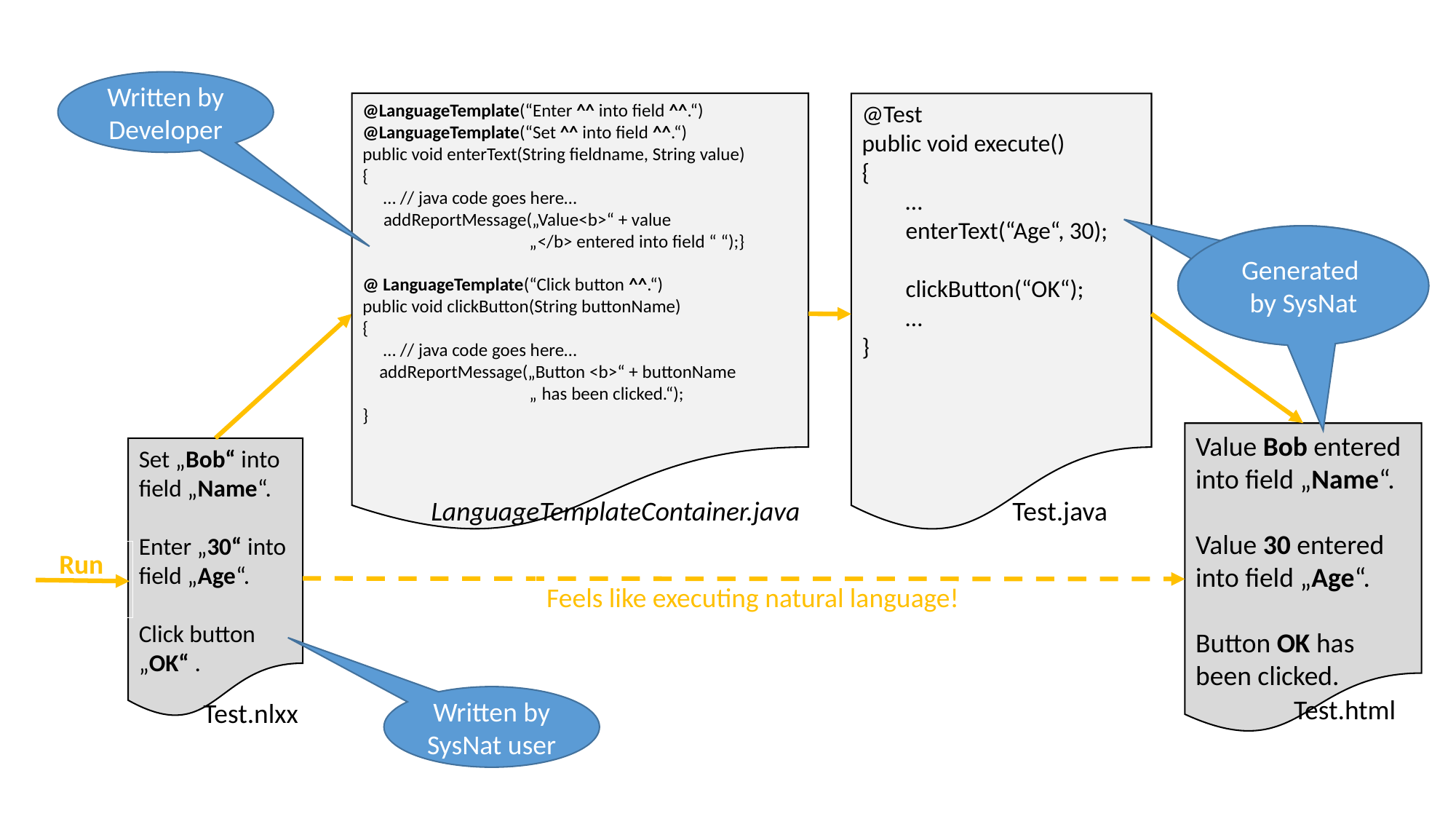

Written by Developer
@LanguageTemplate(“Enter ^^ into field ^^.“)
@LanguageTemplate(“Set ^^ into field ^^.“)
public void enterText(String fieldname, String value)
{
     … // java code goes here…
     addReportMessage(„Value<b>“ + value
                                        „</b> entered into field “ “);}

@ LanguageTemplate(“Click button ^^.“)
public void clickButton(String buttonName)
{
     … // java code goes here…
    addReportMessage(„Button <b>“ + buttonName
                                        „ has been clicked.“);
}
LanguageTemplateContainer.java
@Test
public void execute()
{
        …
        enterText(“Age“, 30);

        clickButton(“OK“);
        …
}
Test.java
Generazted by SysNat
Generated
by SysNat
Value Bob entered into field „Name“.

Value 30 entered into field „Age“.

Button OK has been clicked.

Test.html
Set „Bob“ into field „Name“.

Enter „30“ into field „Age“.

Click button „OK“ .

Test.nlxx
Run

Feels like executing natural language!

Written by SysNat user